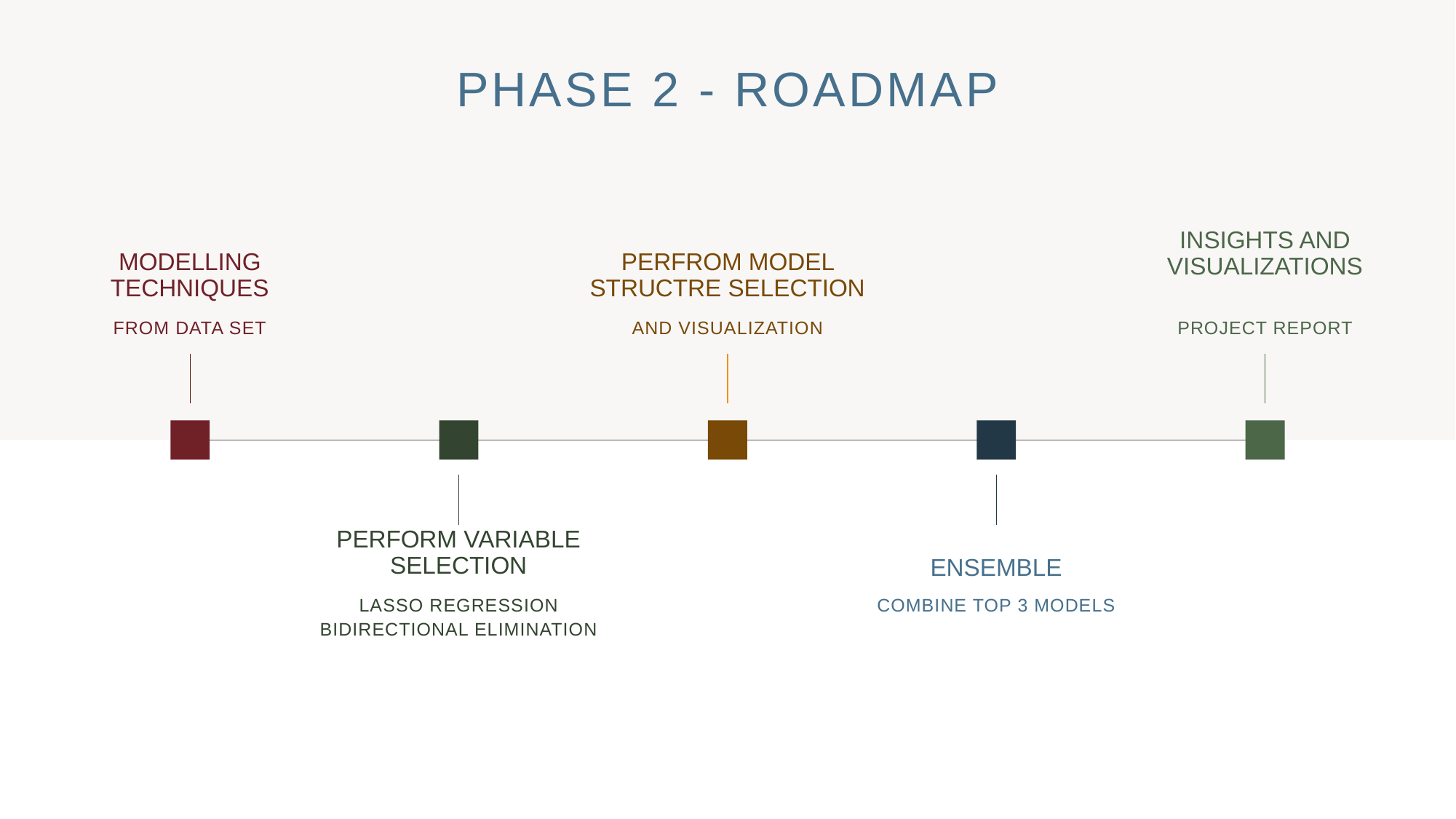

# Phase 2 - ROADMAP
INSIGHTS AND VISUALIZATIONS
PERFROM MODEL STRUCTRE SELECTION
MODELLING TECHNIQUES
FROM DATA SET
AND VISUALIZATION
PROJECT REPORT
PERFORM VARIABLE SELECTION
ENSEMBLE
LASSO REGRESSION
BIDIRECTIONAL ELIMINATION
COMBINE TOP 3 MODELS